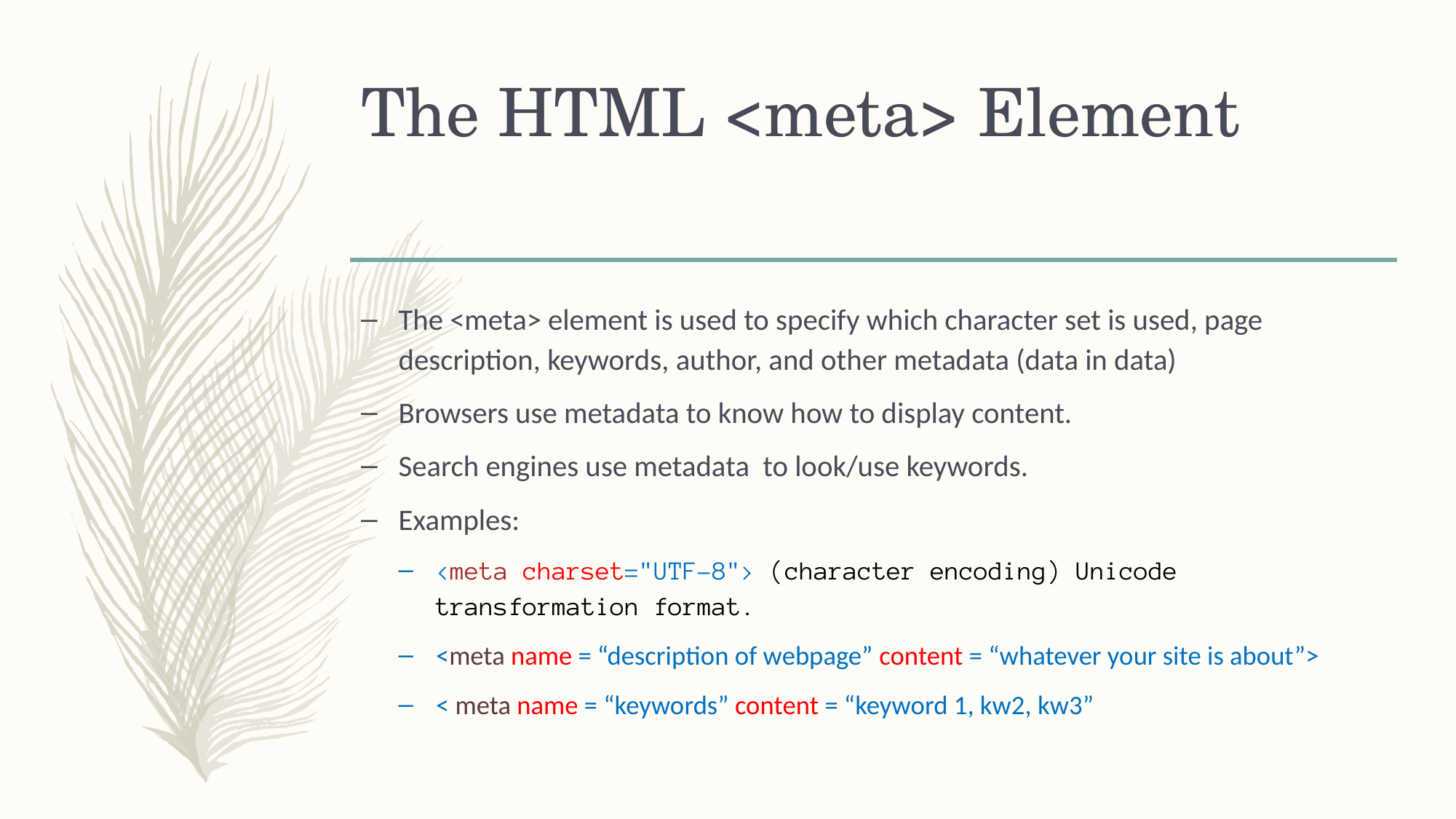

# The HTML <meta> Element
The <meta> element is used to specify which character set is used, page description, keywords, author, and other metadata (data in data)
Browsers use metadata to know how to display content.
Search engines use metadata  to look/use keywords.
Examples:
<meta charset="UTF-8"> (character encoding) Unicode transformation format.
<meta name = “description of webpage” content = “whatever your site is about”>
< meta name = “keywords” content = “keyword 1, kw2, kw3”